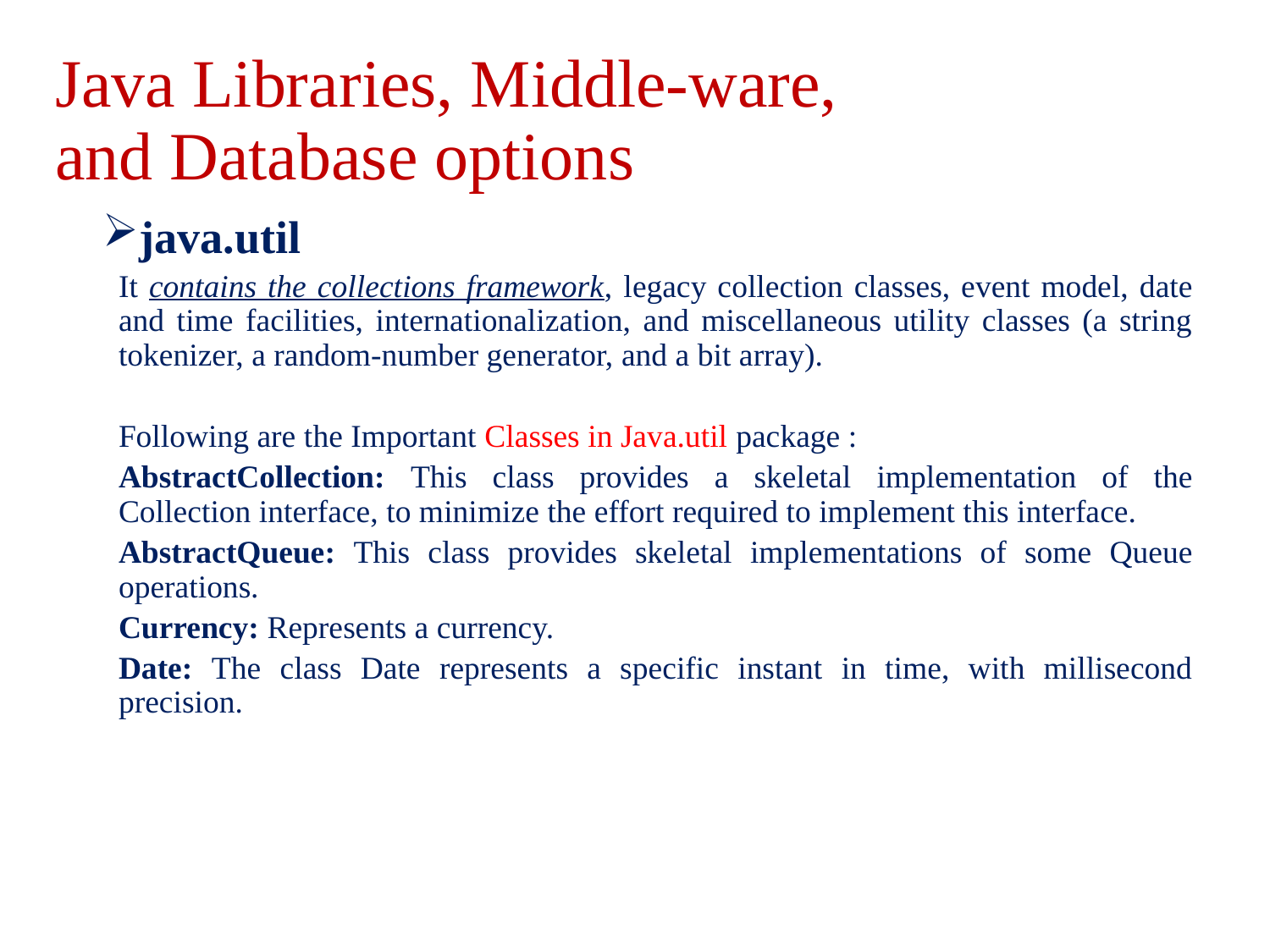

# Java Libraries, Middle-ware, and Database options
java.util
It contains the collections framework, legacy collection classes, event model, date and time facilities, internationalization, and miscellaneous utility classes (a string tokenizer, a random-number generator, and a bit array).

Following are the Important Classes in Java.util package :
AbstractCollection: This class provides a skeletal implementation of the Collection interface, to minimize the effort required to implement this interface.
AbstractQueue: This class provides skeletal implementations of some Queue operations.
Currency: Represents a currency.
Date: The class Date represents a specific instant in time, with millisecond precision.